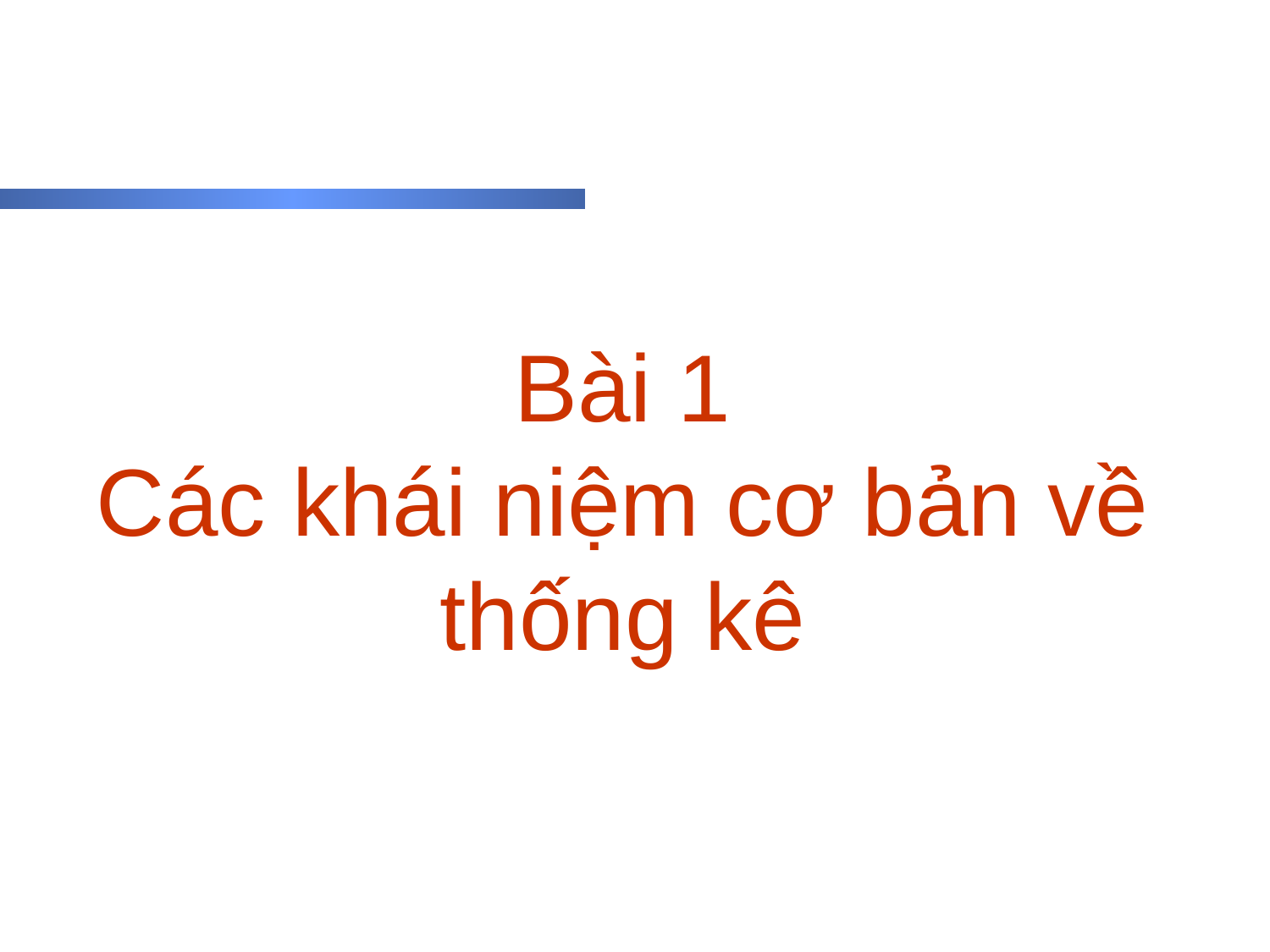

# Bài 1 Các khái niệm cơ bản về thống kê